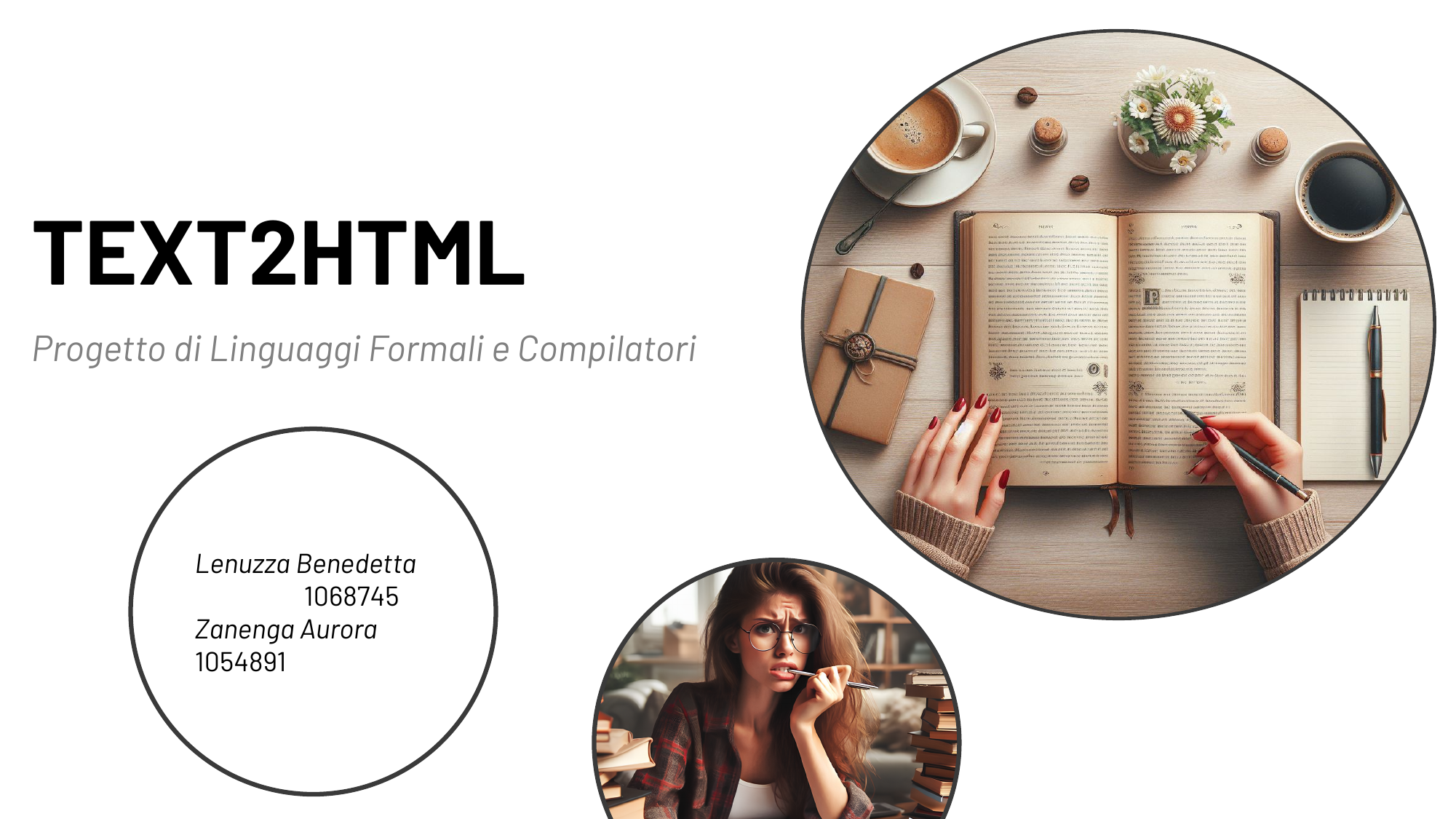

# TEXT2HTML

PROBLEMA
Nel mondo dell'editoria, ogni nuovo libro richiede la creazione di pagine web di presentazione, un compito ripetitivo e soggetto a errori.
Progetto di Linguaggi Formali e Compilatori
Lenuzza Benedetta 	1068745
Zanenga Aurora 	1054891